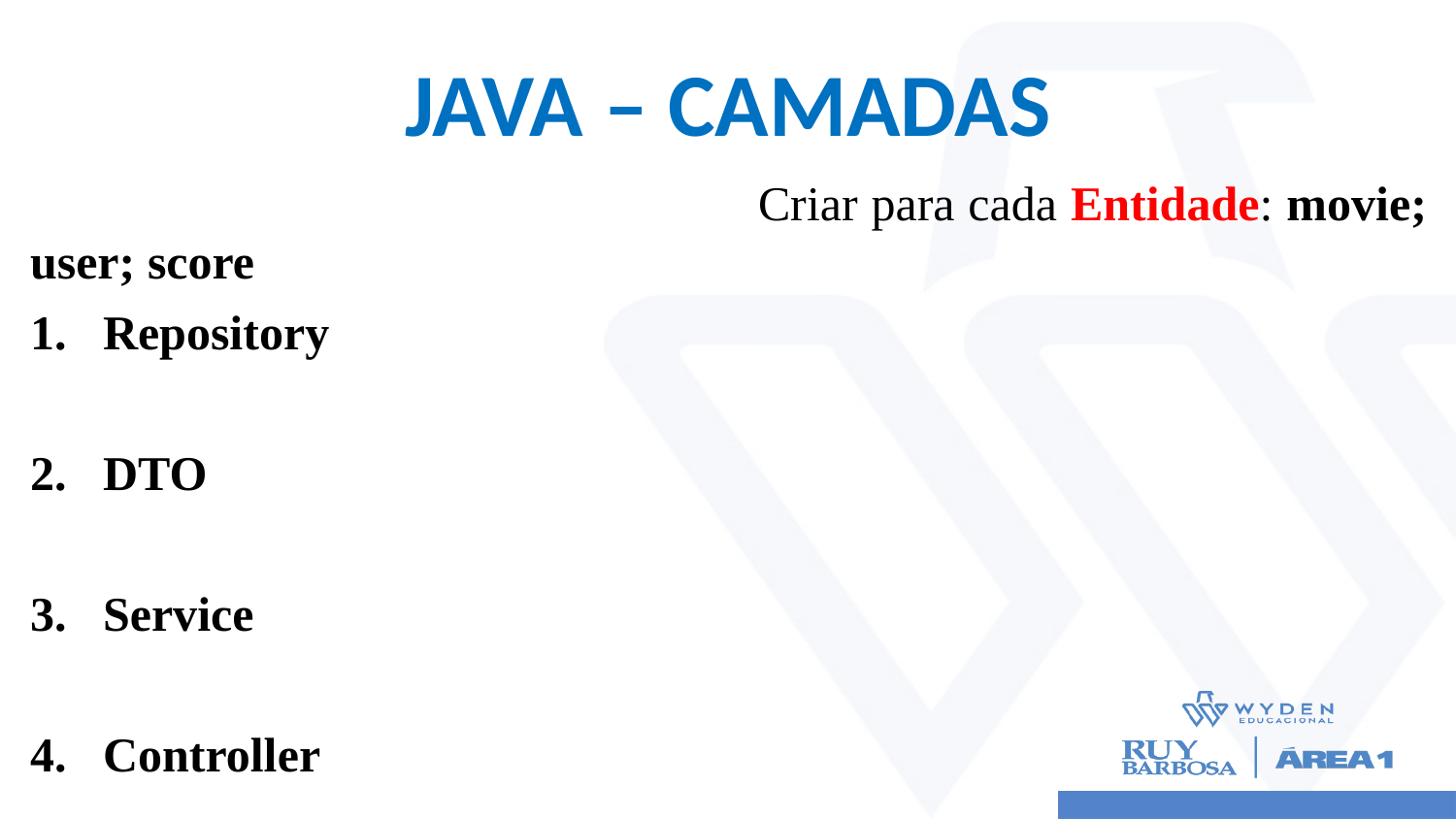

# JAVA – CAMADAS
					Criar para cada Entidade: movie; user; score
Repository

DTO

Service

Controller